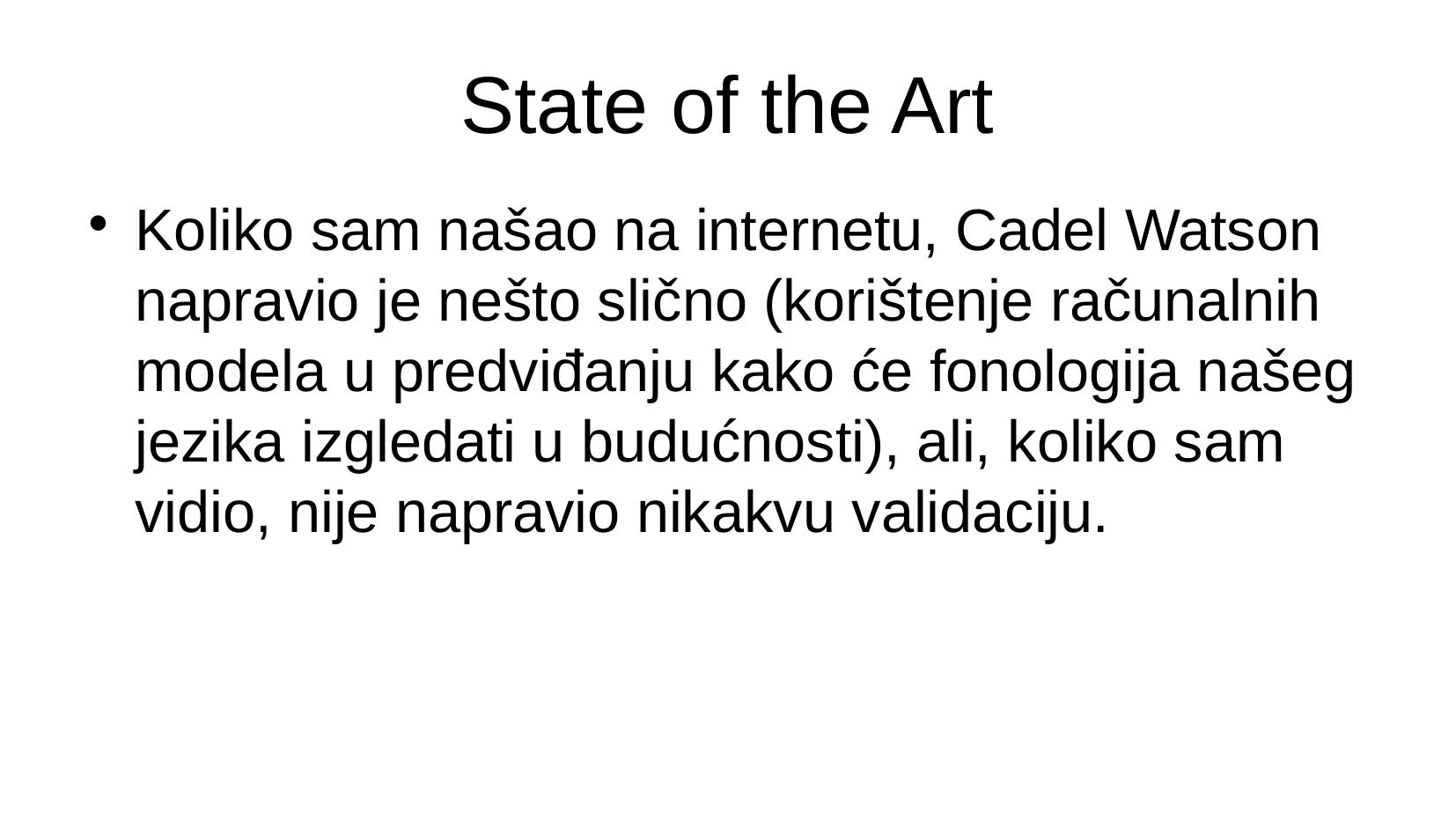

# State of the Art
Koliko sam našao na internetu, Cadel Watson napravio je nešto slično (korištenje računalnih modela u predviđanju kako će fonologija našeg jezika izgledati u budućnosti), ali, koliko sam vidio, nije napravio nikakvu validaciju.